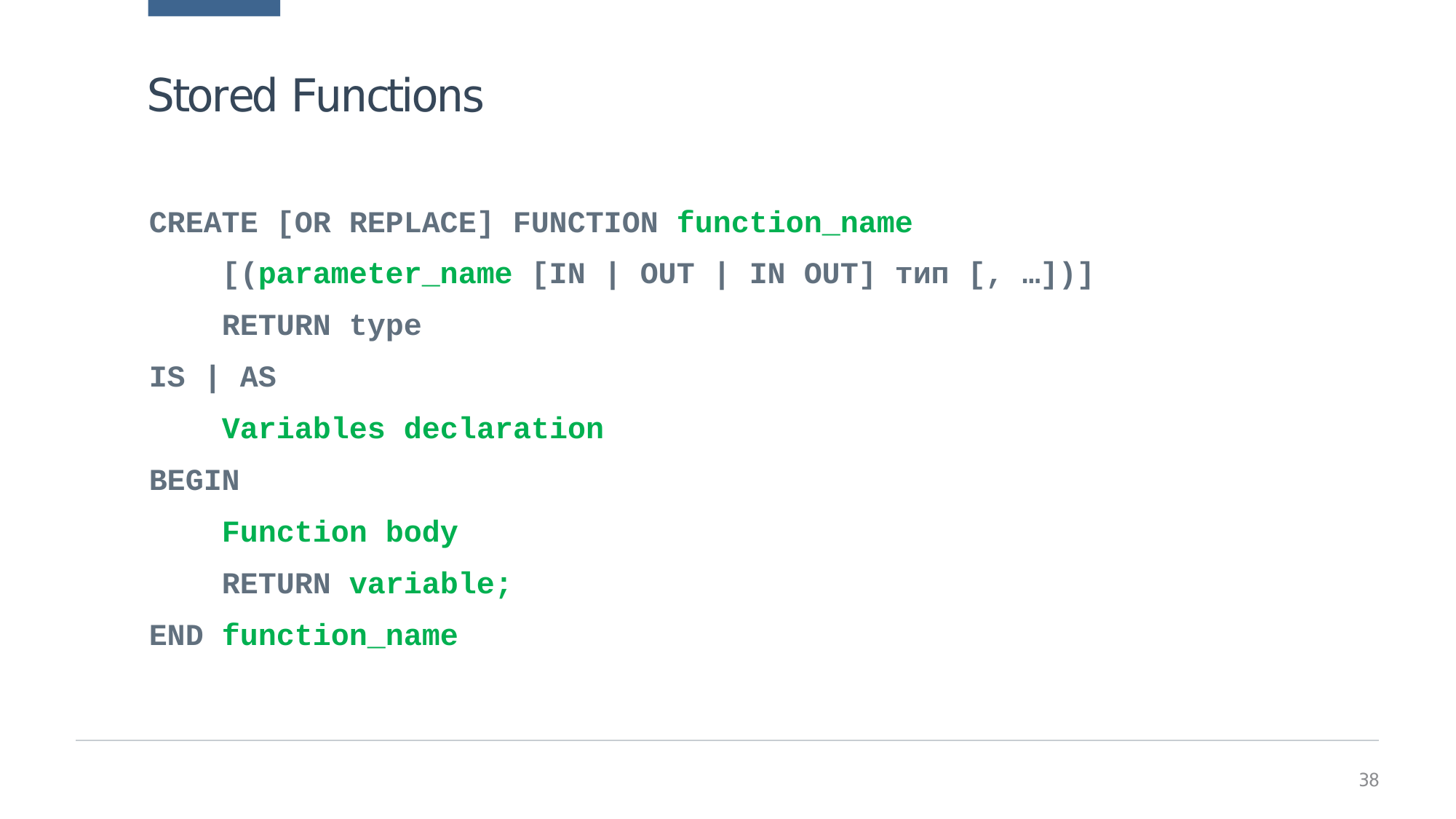

# Stored Functions

CREATE [OR REPLACE] FUNCTION function_name
    [(parameter_name [IN | OUT | IN OUT] тип [, …])]
    RETURN type
IS | AS
    Variables declaration
BEGIN
    Function body
    RETURN variable;
END function_name